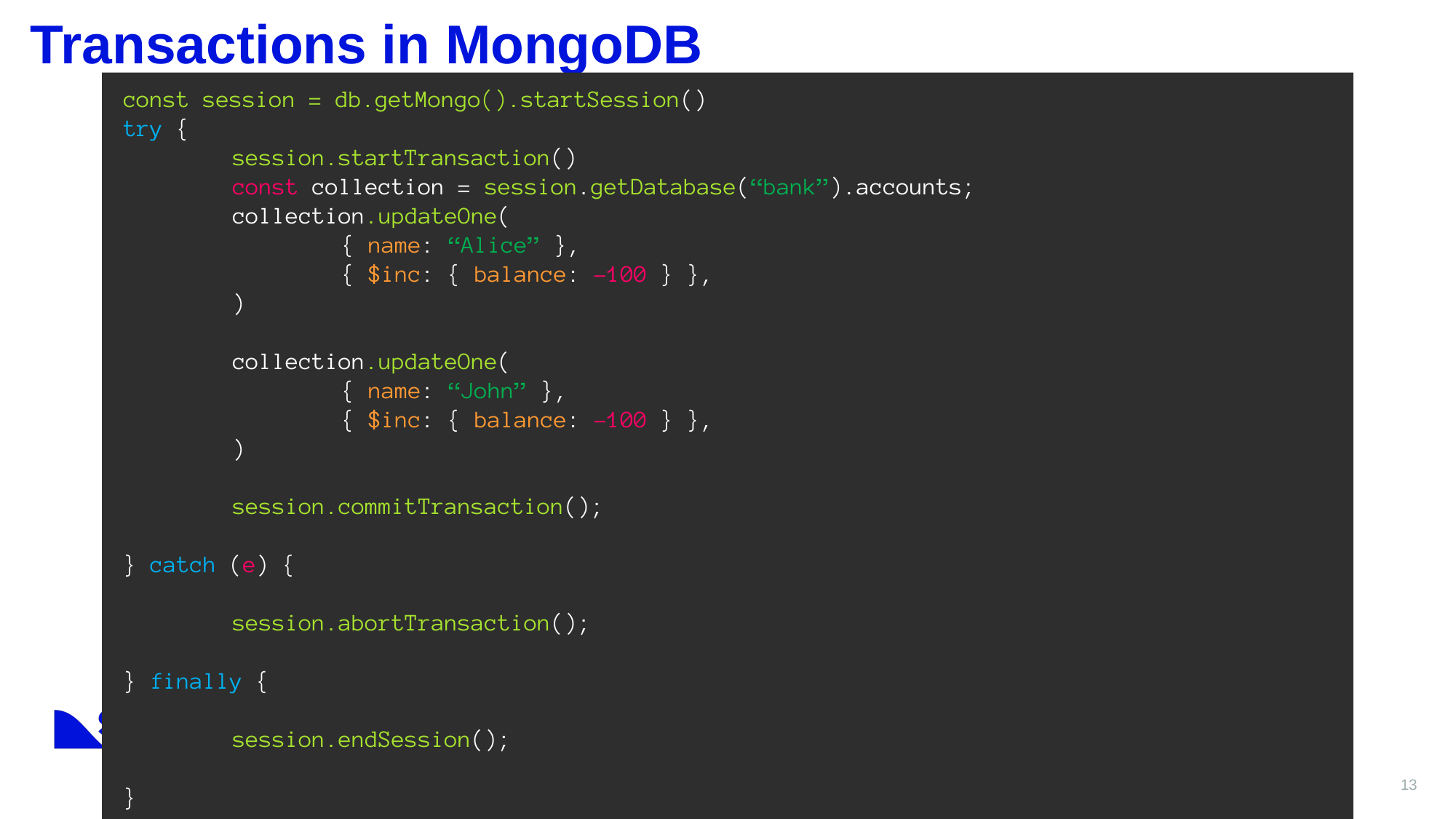

Transactions in MongoDB
const session = db.getMongo().startSession()
try {
	session.startTransaction()
	const collection = session.getDatabase(“bank”).accounts;
	collection.updateOne(
		{ name: “Alice” },
		{ $inc: { balance: -100 } },
	)

	collection.updateOne(
		{ name: “John” },
		{ $inc: { balance: -100 } },
	)

	session.commitTransaction();

} catch (e) {

	session.abortTransaction();

} finally {

	session.endSession();

}

13